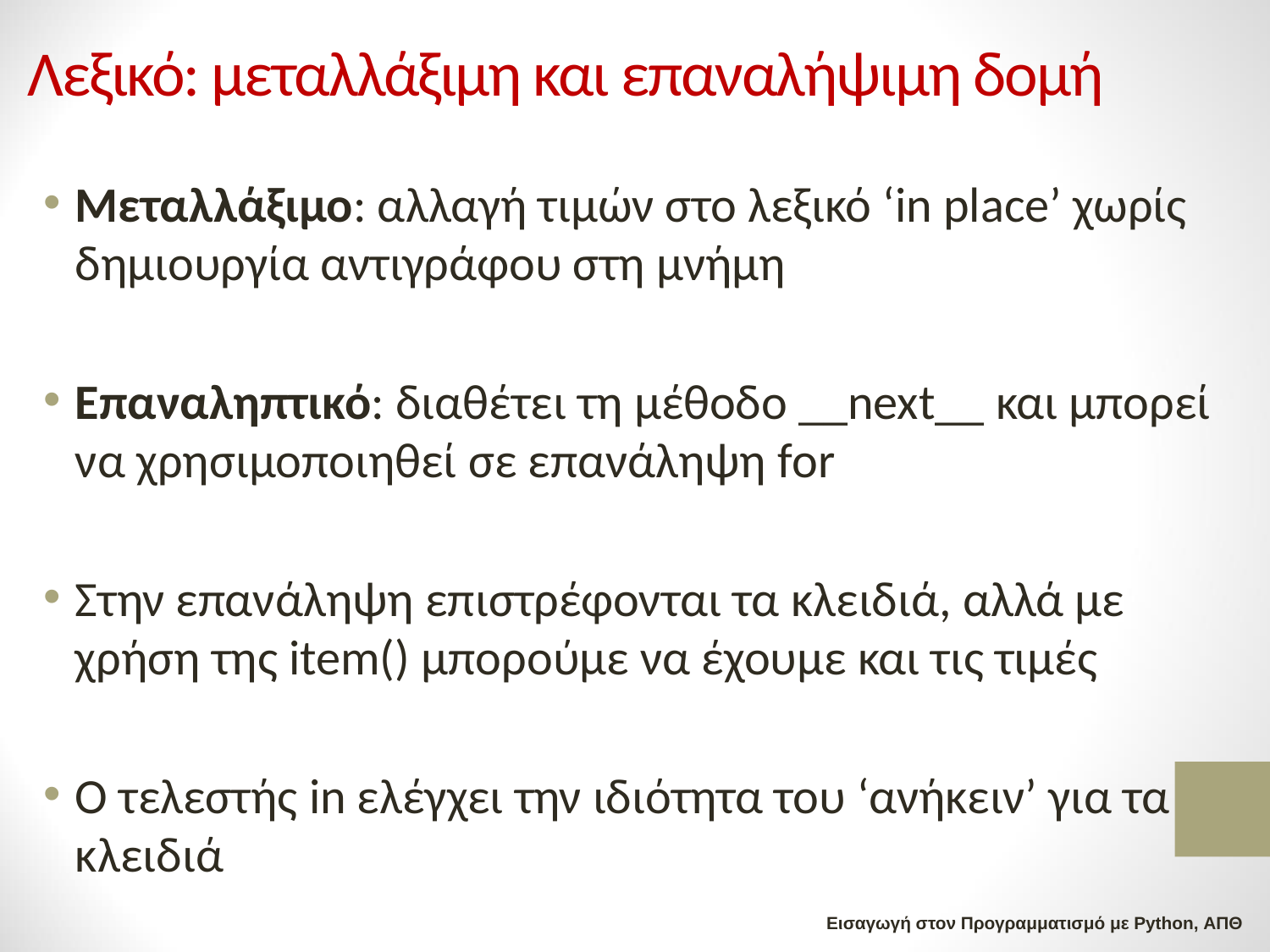

# Λεξικό: μεταλλάξιμη και επαναλήψιμη δομή
Μεταλλάξιμο: αλλαγή τιμών στο λεξικό ‘in place’ χωρίς δημιουργία αντιγράφου στη μνήμη

Επαναληπτικό: διαθέτει τη μέθοδο __next__ και μπορεί να χρησιμοποιηθεί σε επανάληψη for

Στην επανάληψη επιστρέφονται τα κλειδιά, αλλά με χρήση της item() μπορούμε να έχουμε και τις τιμές

Ο τελεστής in ελέγχει την ιδιότητα του ‘ανήκειν’ για τα κλειδιά